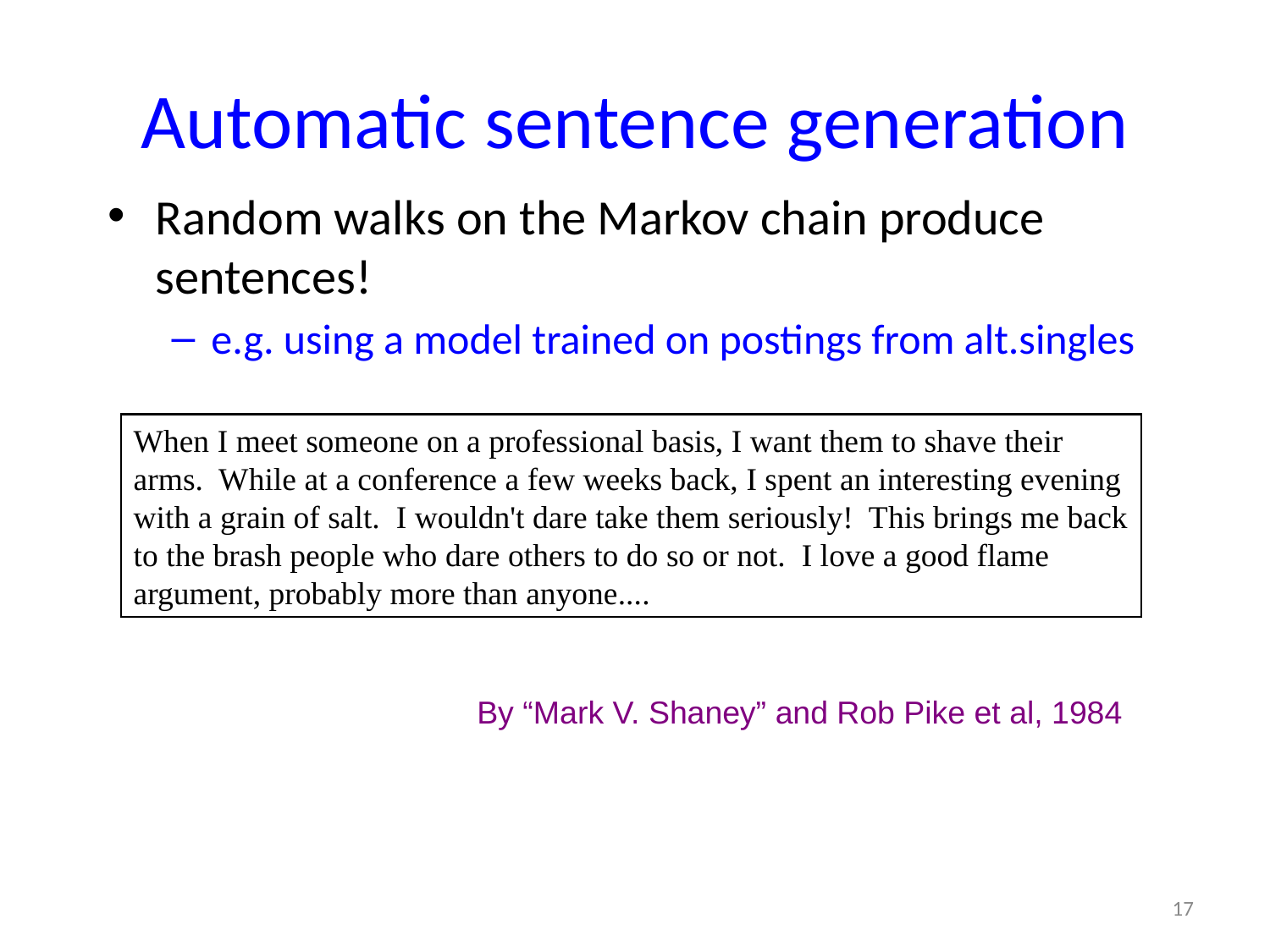

# Automatic sentence generation
Random walks on the Markov chain produce sentences!
e.g. using a model trained on postings from alt.singles

When I meet someone on a professional basis, I want them to shave their
arms.  While at a conference a few weeks back, I spent an interesting evening
with a grain of salt.  I wouldn't dare take them seriously!  This brings me back
to the brash people who dare others to do so or not.  I love a good flame
argument, probably more than anyone....
By “Mark V. Shaney” and Rob Pike et al, 1984
17